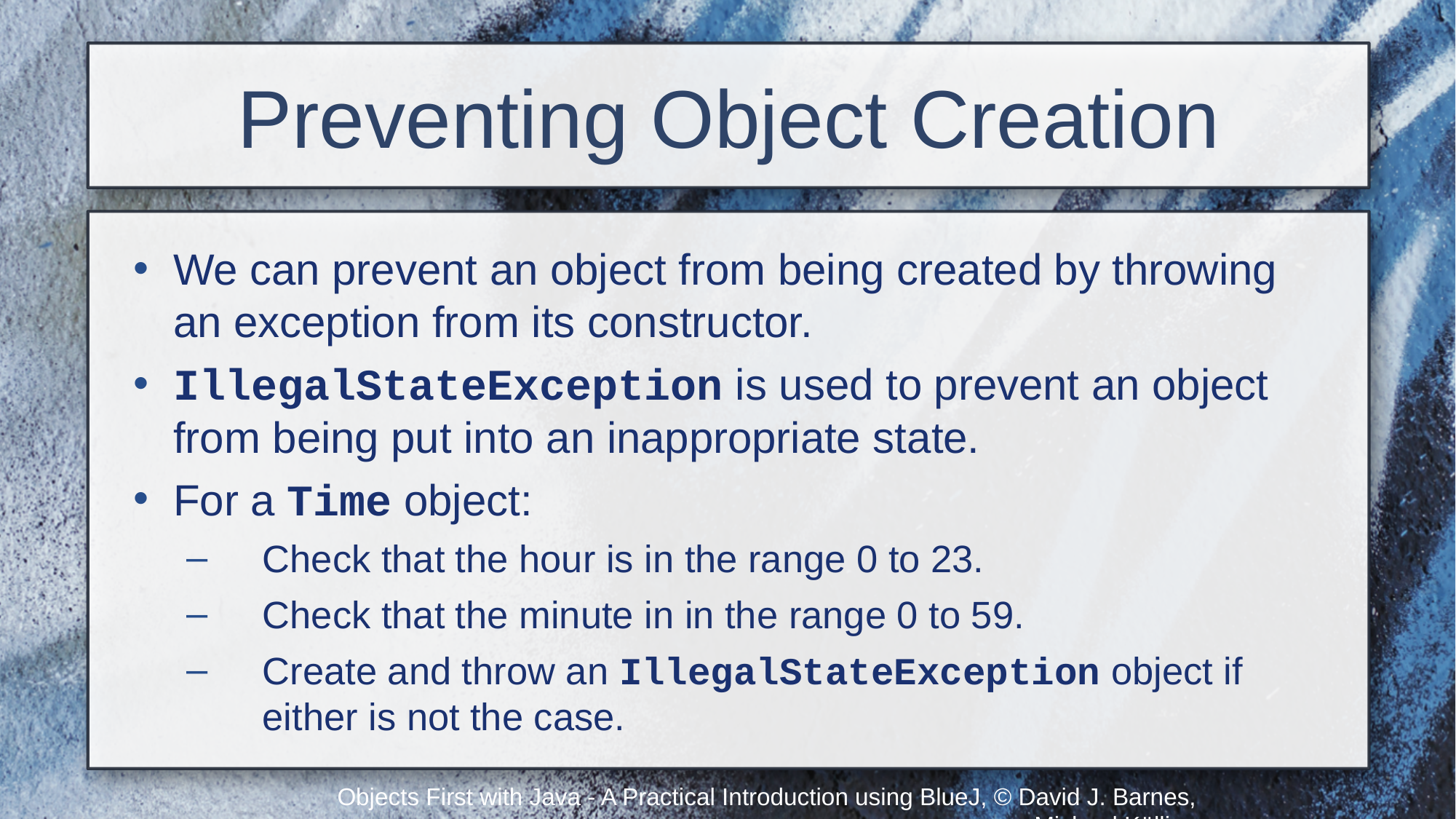

# Preventing Object Creation
We can prevent an object from being created by throwing an exception from its constructor.
IllegalStateException is used to prevent an object from being put into an inappropriate state.
For a Time object:
Check that the hour is in the range 0 to 23.
Check that the minute in in the range 0 to 59.
Create and throw an IllegalStateException object if either is not the case.